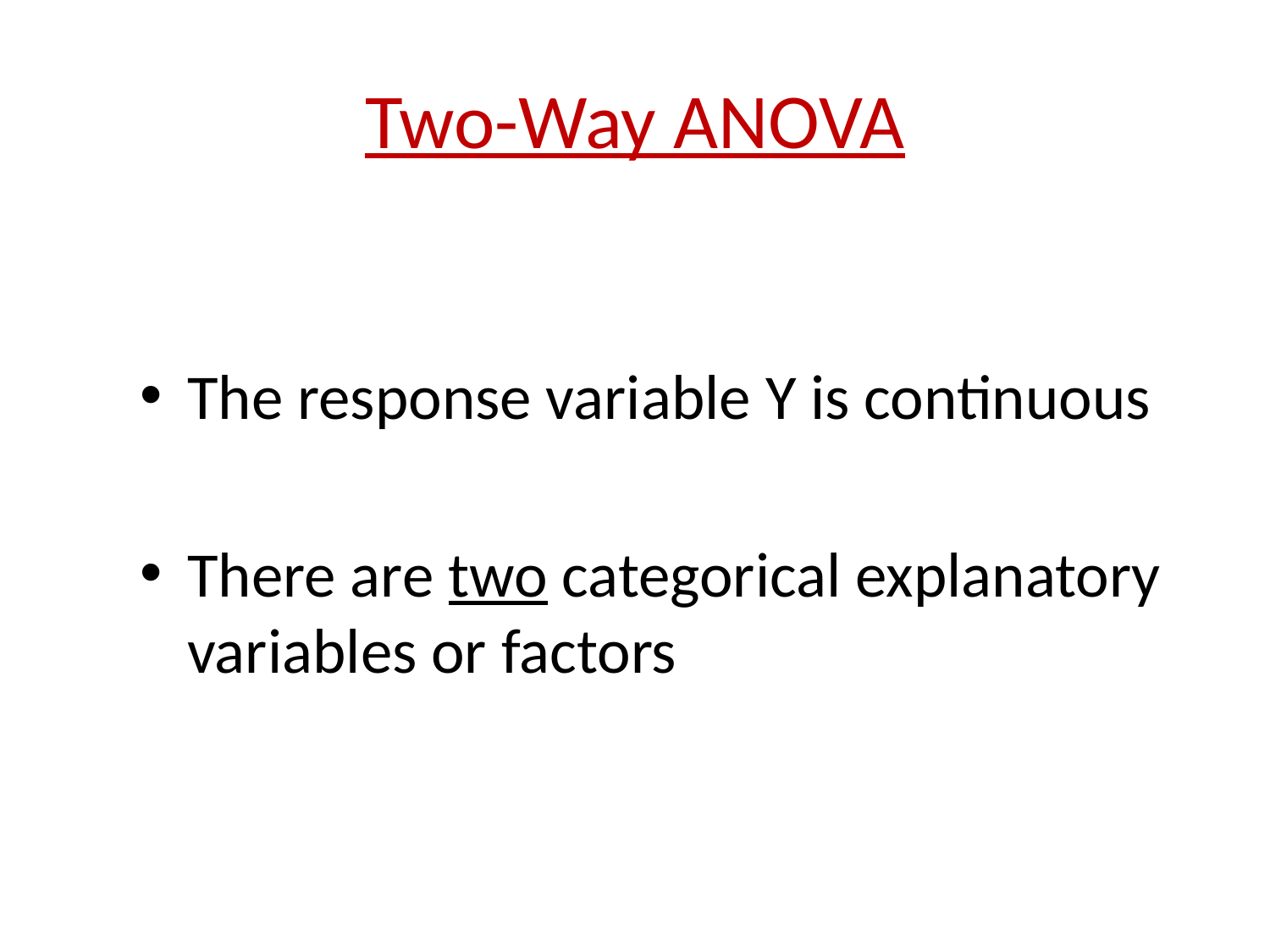

# Two-Way ANOVA
The response variable Y is continuous

There are two categorical explanatory variables or factors